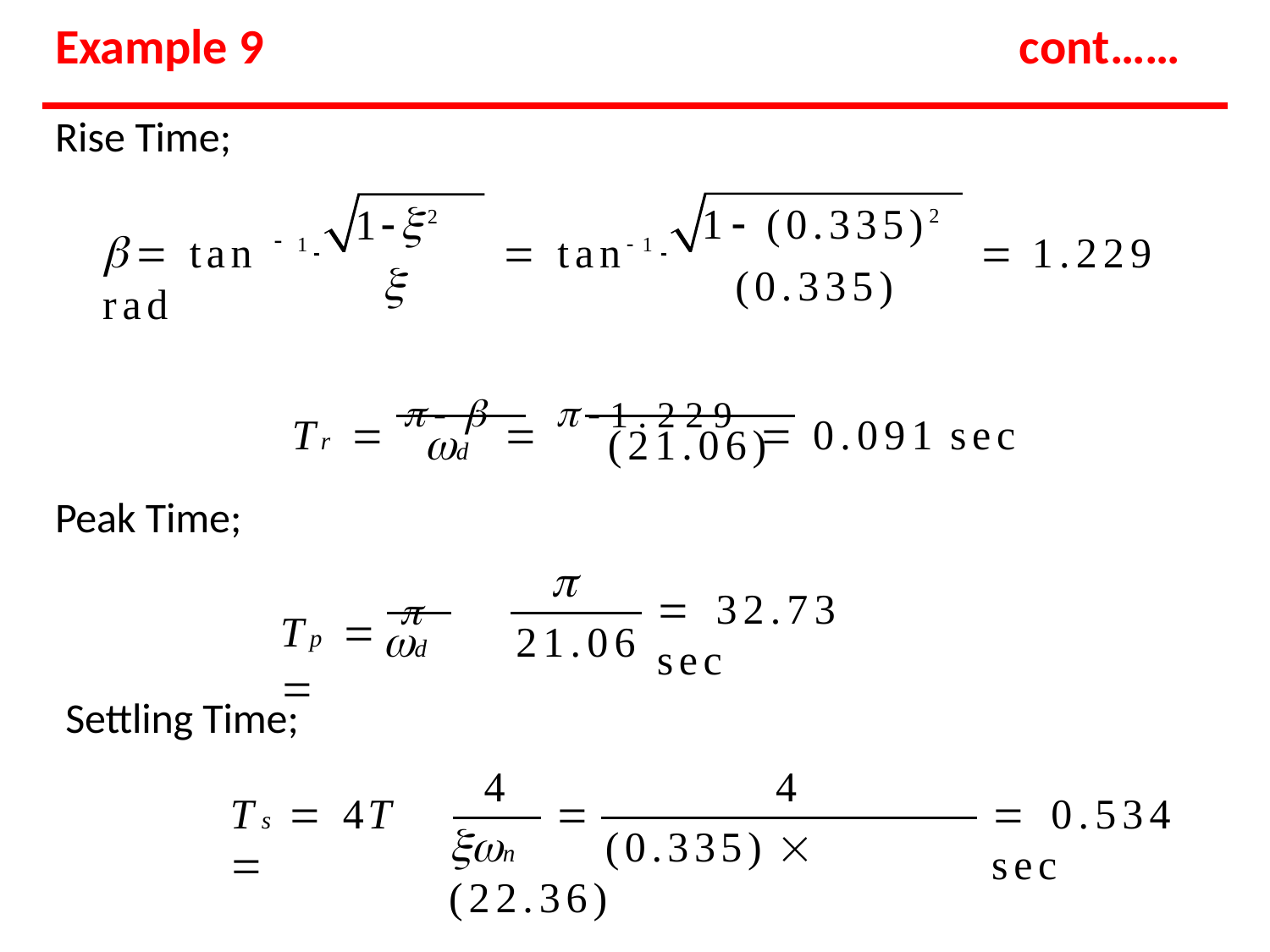

# Example 9
cont……

Rise Time;
1−ξ2

1− (0.335)2
β= tan	1 	= tan−1 	= 1.229 rad
−
ξ
(0.335)
Tr = π− β = π−1.229 = 0.091 sec
ωd
(21.06)

Peak Time;
π
Tp =	π	=
= 32.73 sec
ωd	21.06

Settling Time;
4
4
Ts  = 4T	=
=
= 0.534 sec
ξωn	(0.335) × (22.36)